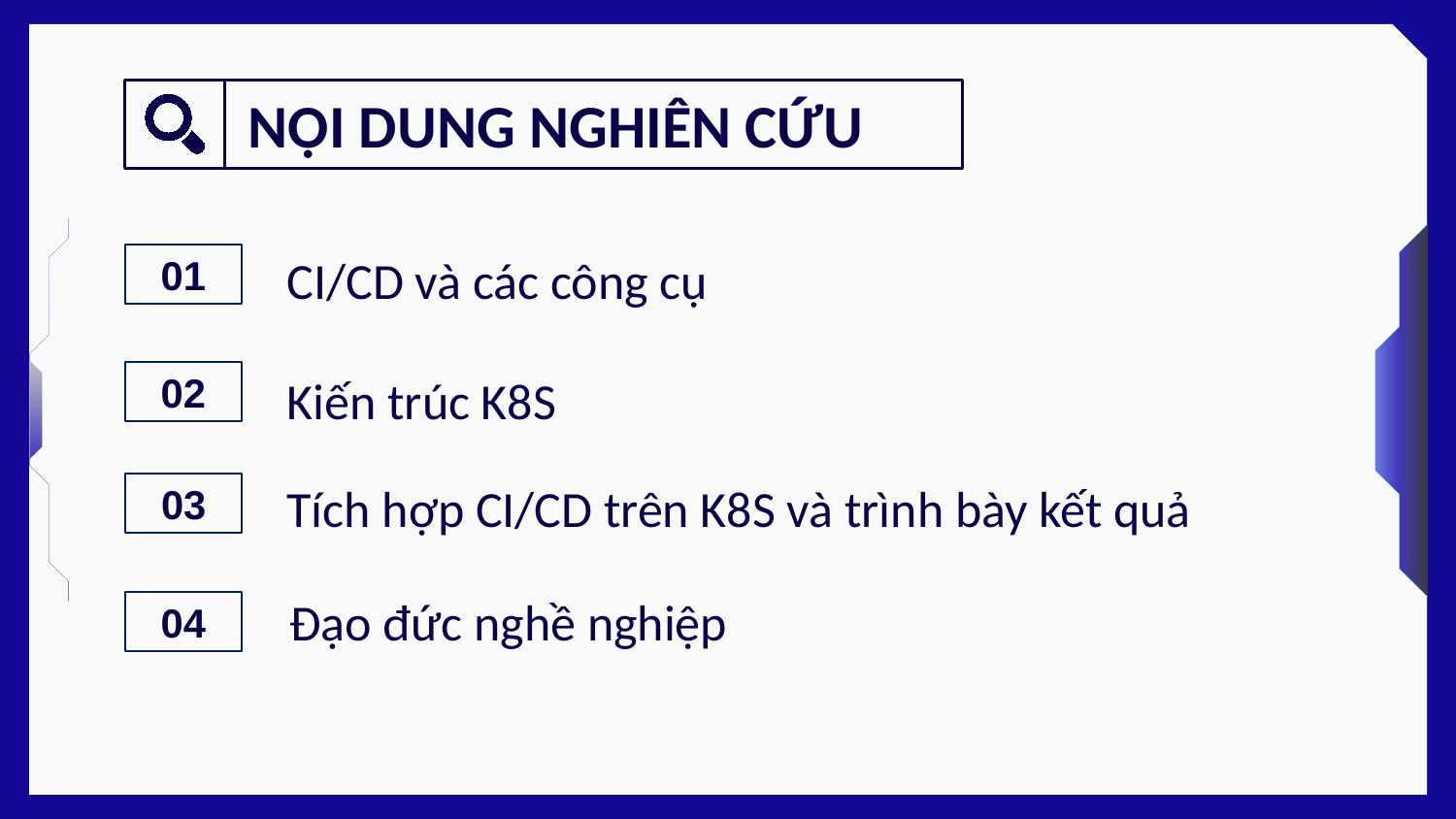

NỘI DUNG NGHIÊN CỨU

CI/CD và các công cụ
01
Kiến trúc K8S
02
Tích hợp CI/CD trên K8S và trình bày kết quả
03
Đạo đức nghề nghiệp
04